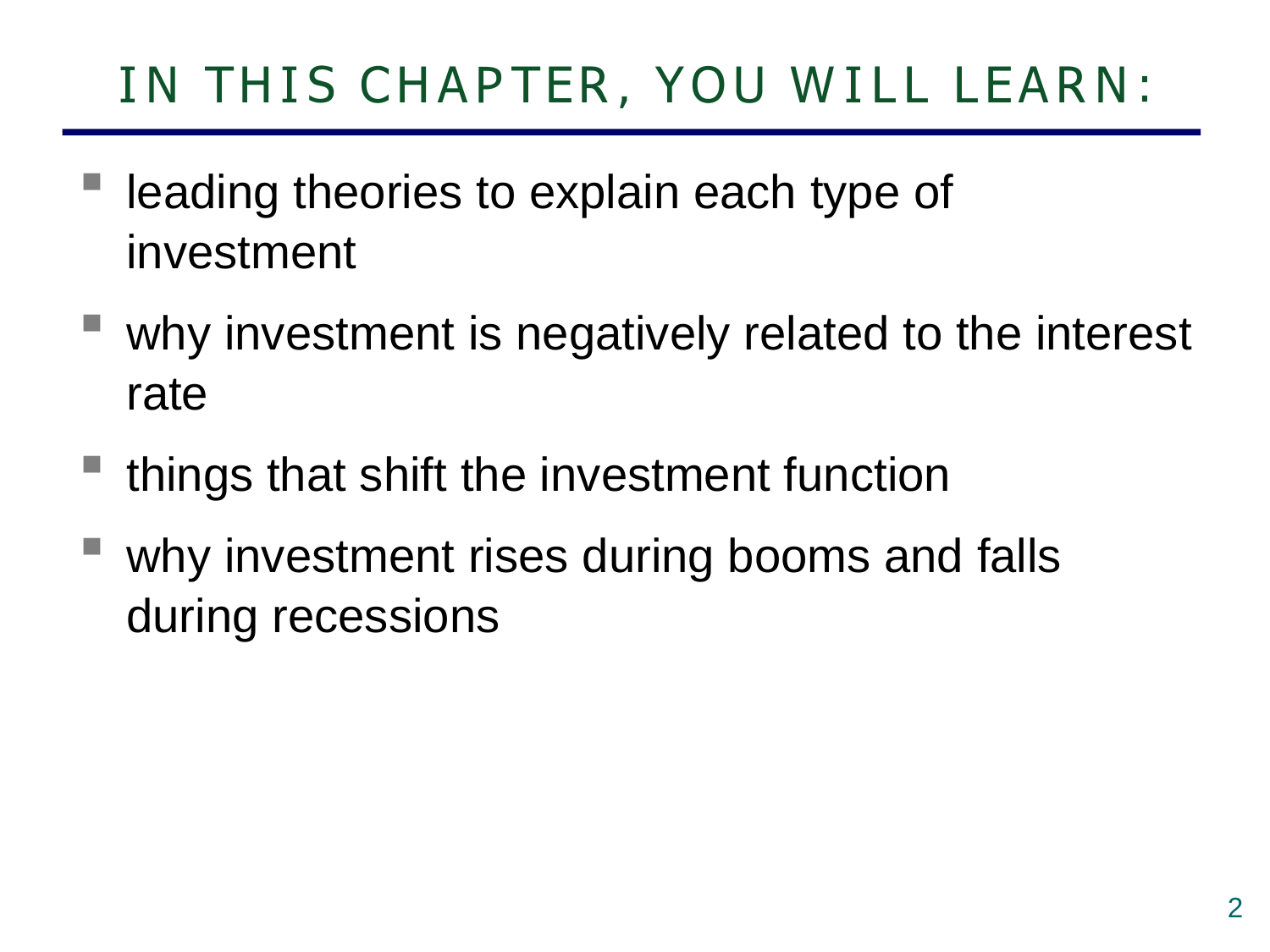

# IN THIS CHAPTER, YOU WILL LEARN:

leading theories to explain each type of investment
why investment is negatively related to the interest rate
things that shift the investment function
why investment rises during booms and falls during recessions

2